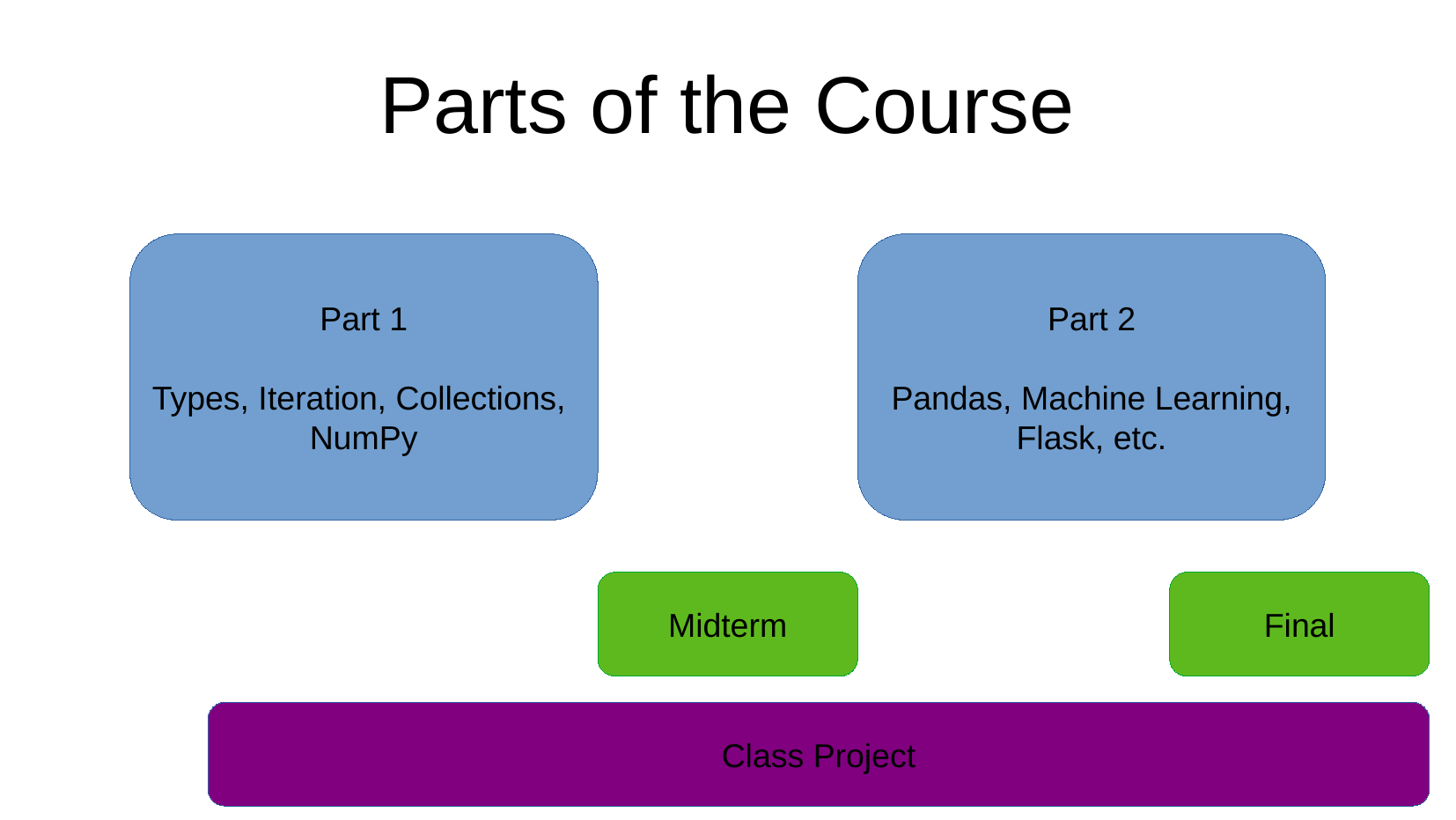

Parts of the Course
Part 1

Types, Iteration, Collections,
NumPy
Part 2

Pandas, Machine Learning,
Flask, etc.
Midterm
Final
Class Project